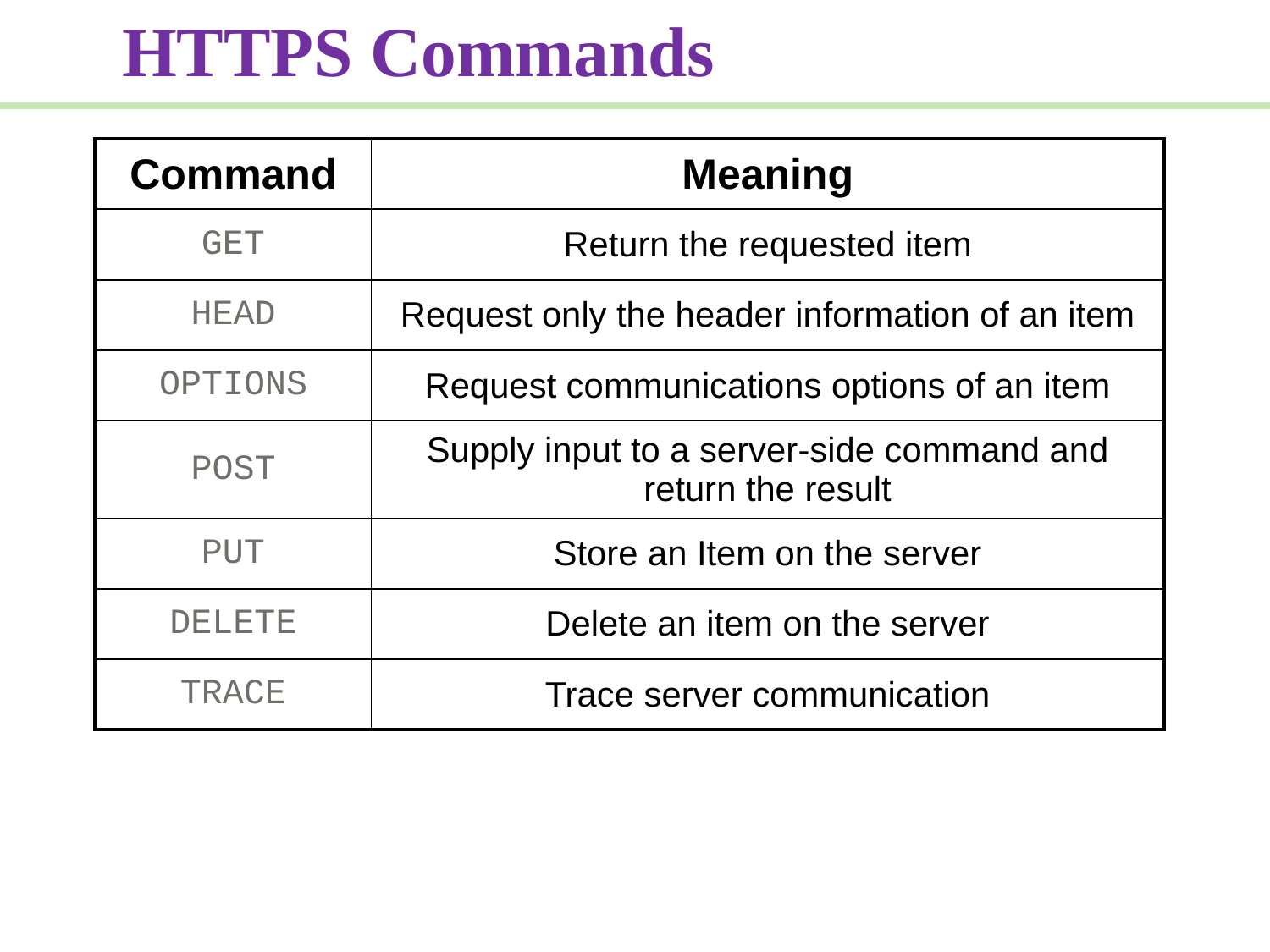

HTTPS Commands
| Command | Meaning |
| --- | --- |
| GET | Return the requested item |
| HEAD | Request only the header information of an item |
| OPTIONS | Request communications options of an item |
| POST | Supply input to a server-side command and return the result |
| PUT | Store an Item on the server |
| DELETE | Delete an item on the server |
| TRACE | Trace server communication |